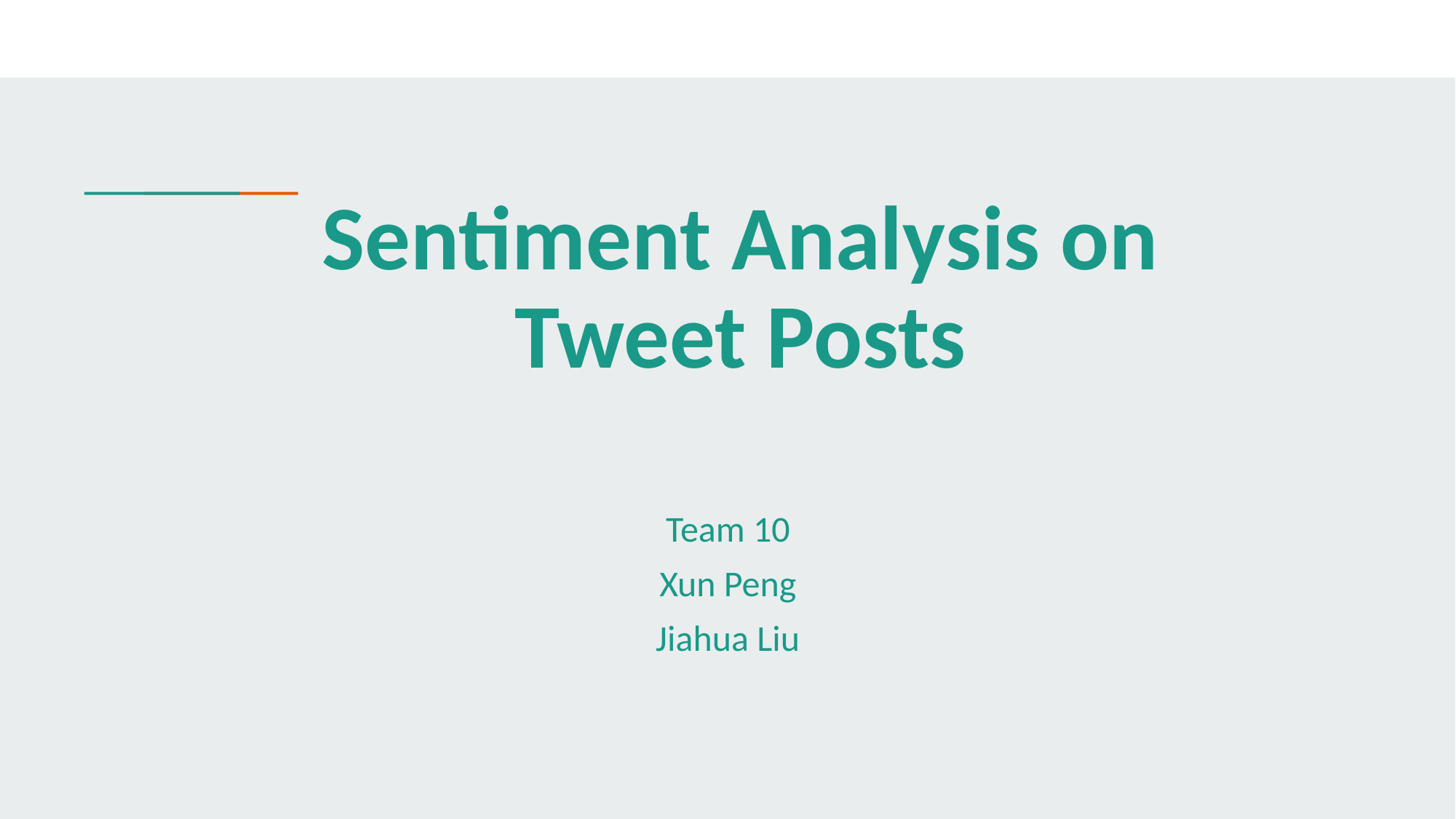

# Sentiment Analysis on Tweet Posts
Team 10
Xun Peng
Jiahua Liu